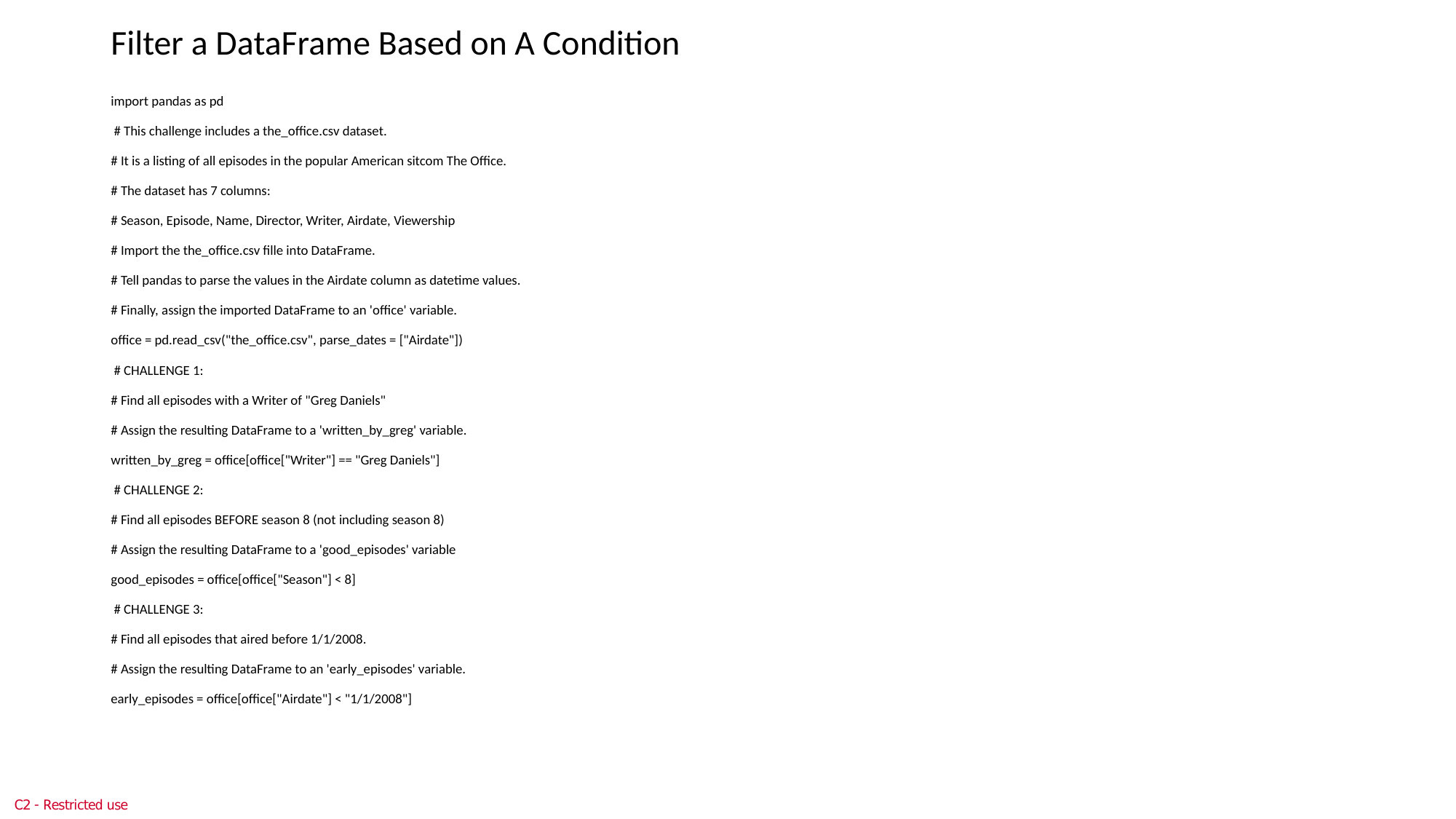

# Filter a DataFrame Based on A Condition
import pandas as pd
 # This challenge includes a the_office.csv dataset.
# It is a listing of all episodes in the popular American sitcom The Office.
# The dataset has 7 columns:
# Season, Episode, Name, Director, Writer, Airdate, Viewership
# Import the the_office.csv fille into DataFrame.
# Tell pandas to parse the values in the Airdate column as datetime values.
# Finally, assign the imported DataFrame to an 'office' variable.
office = pd.read_csv("the_office.csv", parse_dates = ["Airdate"])
 # CHALLENGE 1:
# Find all episodes with a Writer of "Greg Daniels"
# Assign the resulting DataFrame to a 'written_by_greg' variable.
written_by_greg = office[office["Writer"] == "Greg Daniels"]
 # CHALLENGE 2:
# Find all episodes BEFORE season 8 (not including season 8)
# Assign the resulting DataFrame to a 'good_episodes' variable
good_episodes = office[office["Season"] < 8]
 # CHALLENGE 3:
# Find all episodes that aired before 1/1/2008.
# Assign the resulting DataFrame to an 'early_episodes' variable.
early_episodes = office[office["Airdate"] < "1/1/2008"]